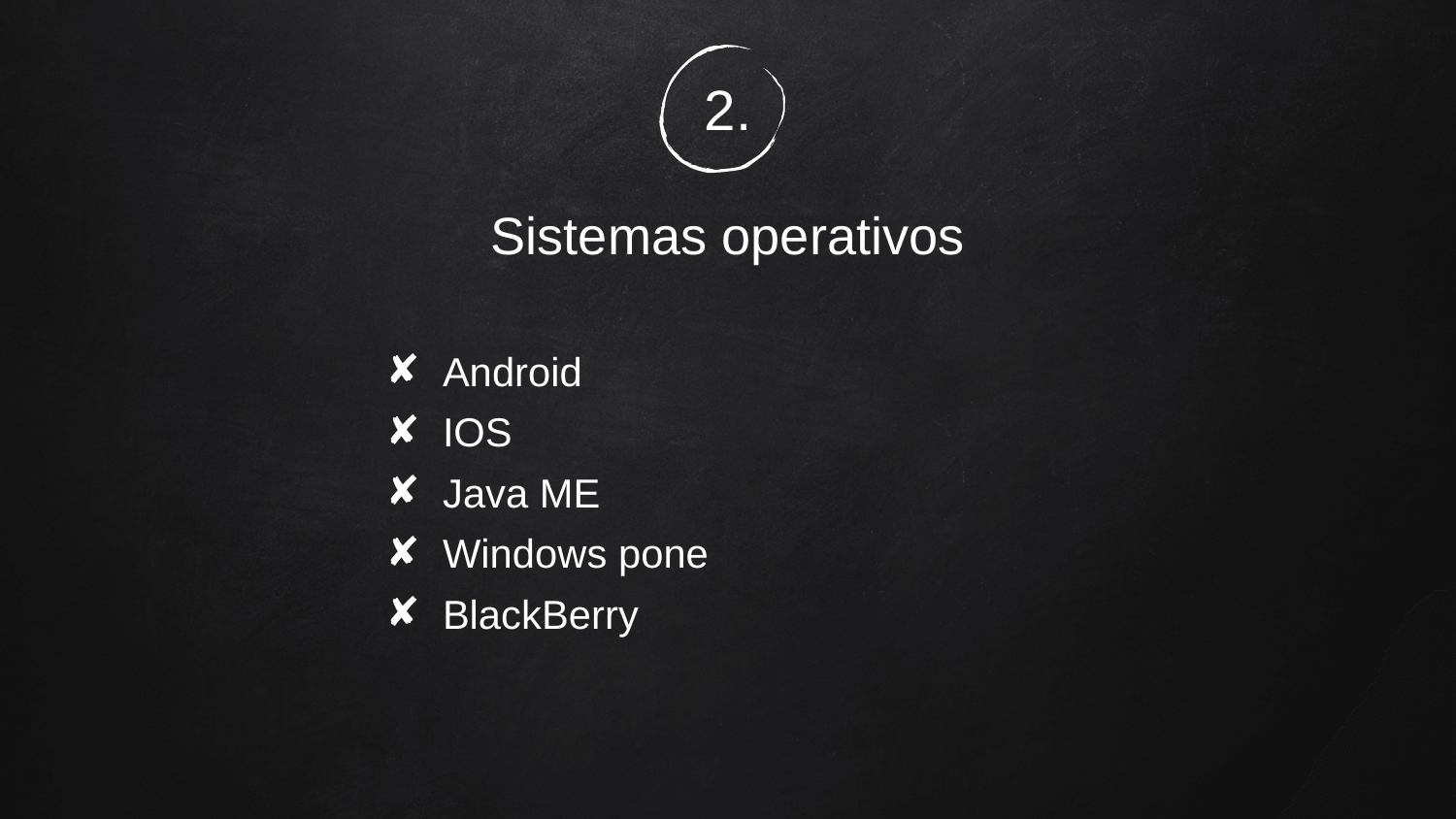

2.
# Sistemas operativos
Android
IOS
Java ME
Windows pone
BlackBerry